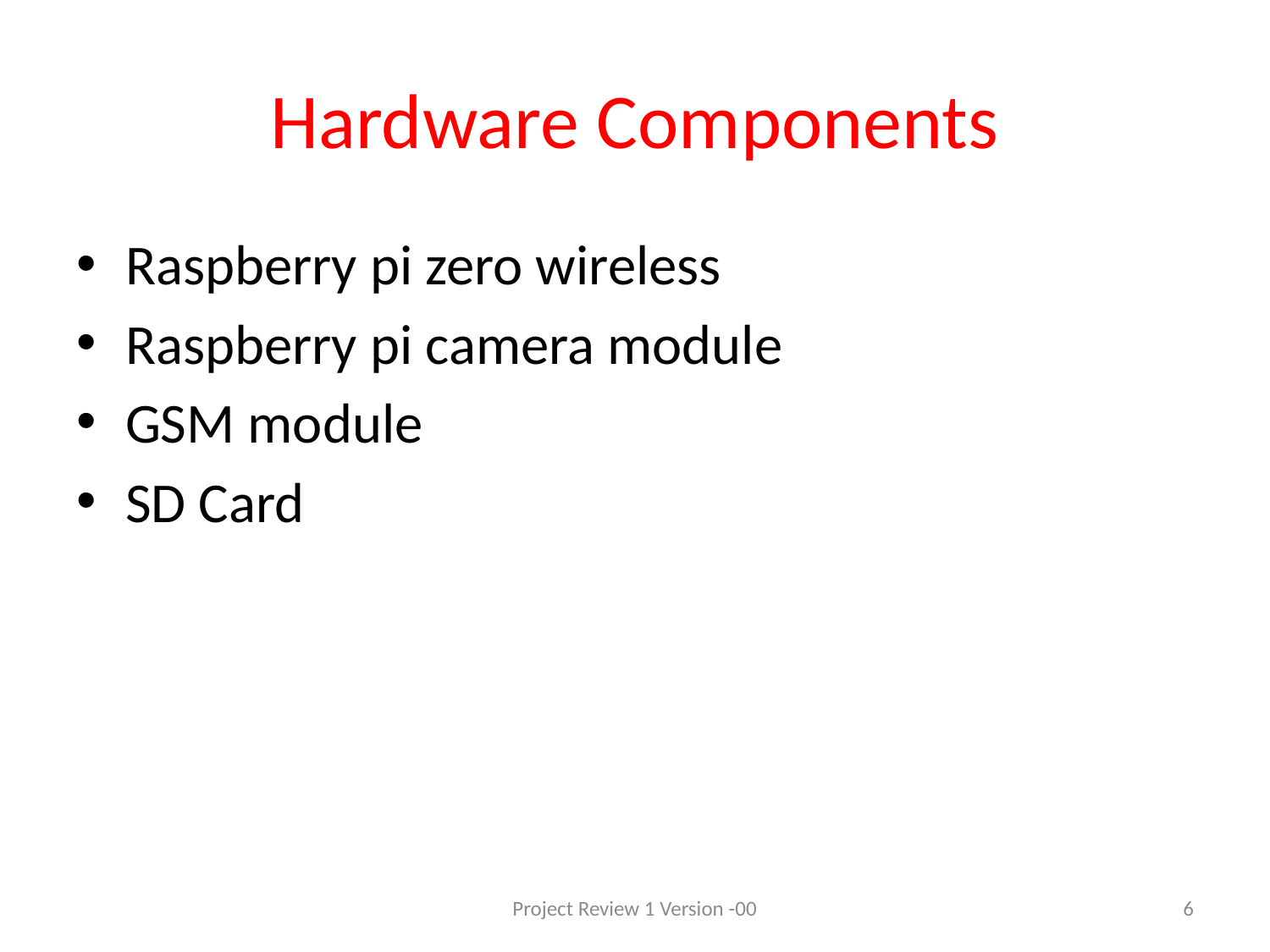

# Hardware Components
Raspberry pi zero wireless
Raspberry pi camera module
GSM module
SD Card

Project Review 1 Version -00
6